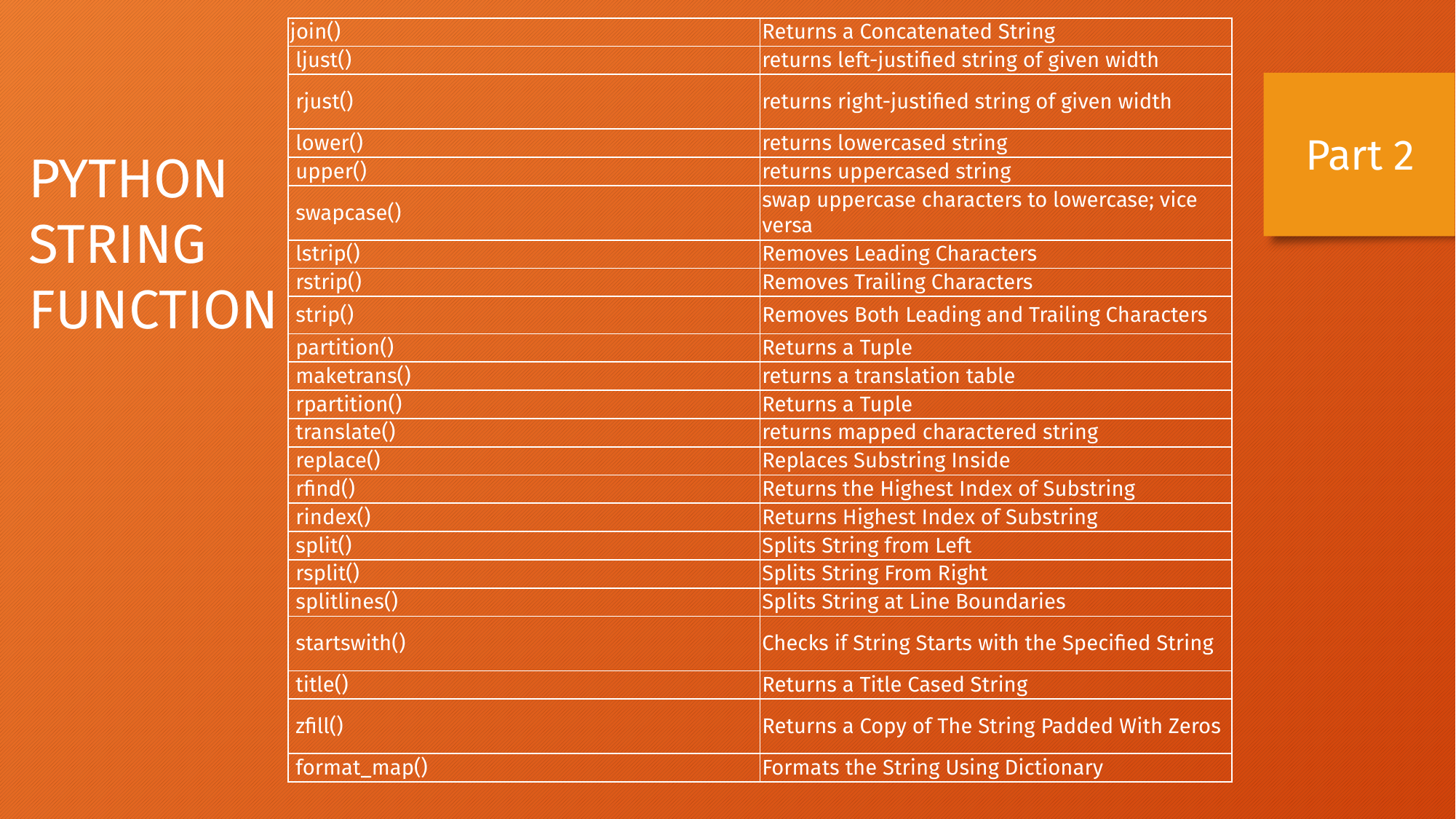

| join() | Returns a Concatenated String |
| --- | --- |
| ljust() | returns left-justified string of given width |
| rjust() | returns right-justified string of given width |
| lower() | returns lowercased string |
| upper() | returns uppercased string |
| swapcase() | swap uppercase characters to lowercase; vice versa |
| lstrip() | Removes Leading Characters |
| rstrip() | Removes Trailing Characters |
| strip() | Removes Both Leading and Trailing Characters |
| partition() | Returns a Tuple |
| maketrans() | returns a translation table |
| rpartition() | Returns a Tuple |
| translate() | returns mapped charactered string |
| replace() | Replaces Substring Inside |
| rfind() | Returns the Highest Index of Substring |
| rindex() | Returns Highest Index of Substring |
| split() | Splits String from Left |
| rsplit() | Splits String From Right |
| splitlines() | Splits String at Line Boundaries |
| startswith() | Checks if String Starts with the Specified String |
| title() | Returns a Title Cased String |
| zfill() | Returns a Copy of The String Padded With Zeros |
| format\_map() | Formats the String Using Dictionary |
Part 2
PYTHON
STRING
FUNCTION